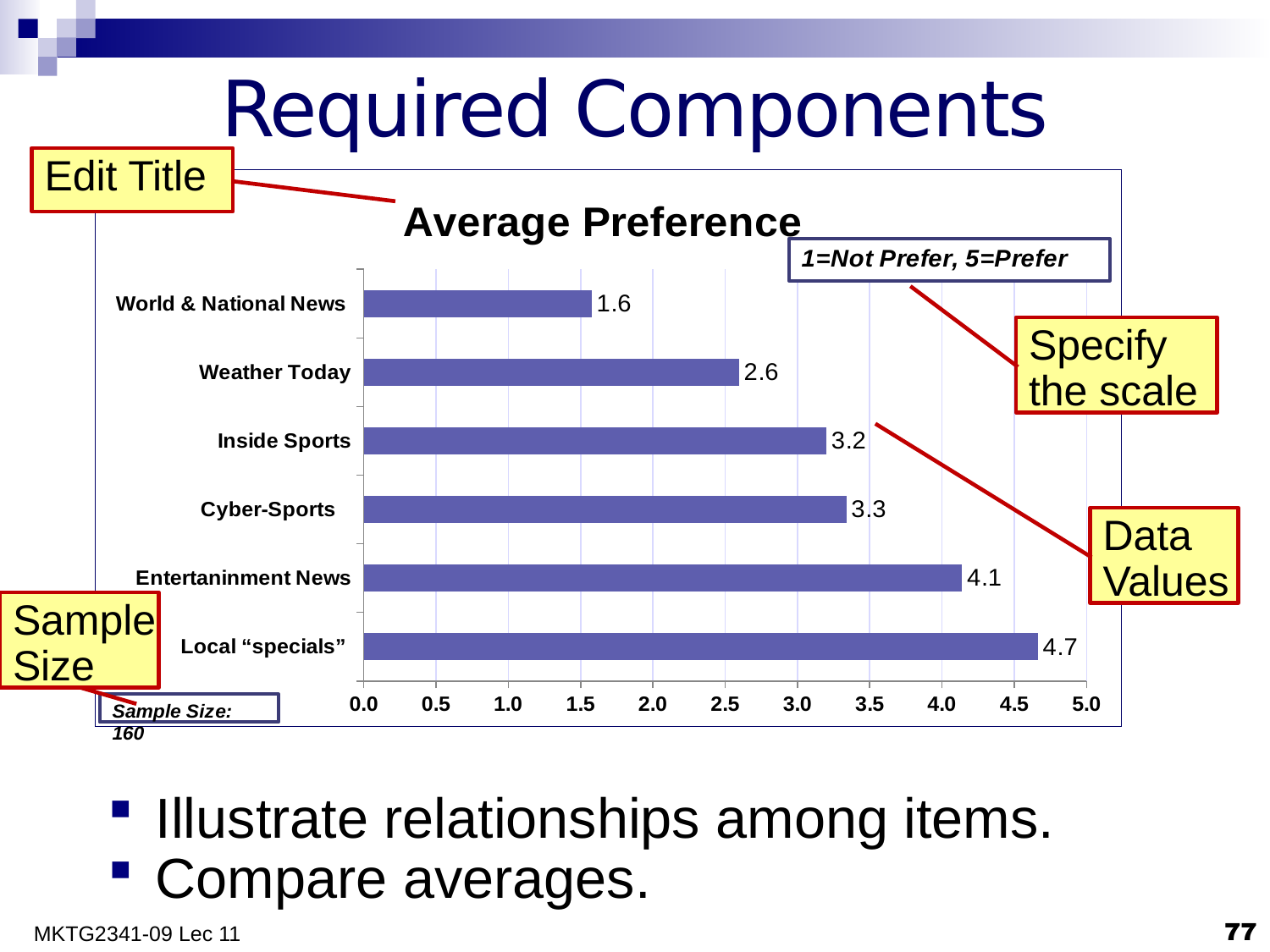

# Required Components
Edit Title

### Chart: Average Preference

| Category | Average |
|---|---|
| Local “specials”  | 4.662499999999994 |
| Entertaninment News | 4.1374999999999975 |
| Cyber-Sports    | 3.3374999999999977 |
| Inside Sports | 3.2 |
| Weather Today | 2.59375 |
| World & National News  | 1.575 |
Specify
the scale
Data
Values
Sample
Size
Illustrate relationships among items.
Compare averages.

MKTG2341-09 Lec 11
77